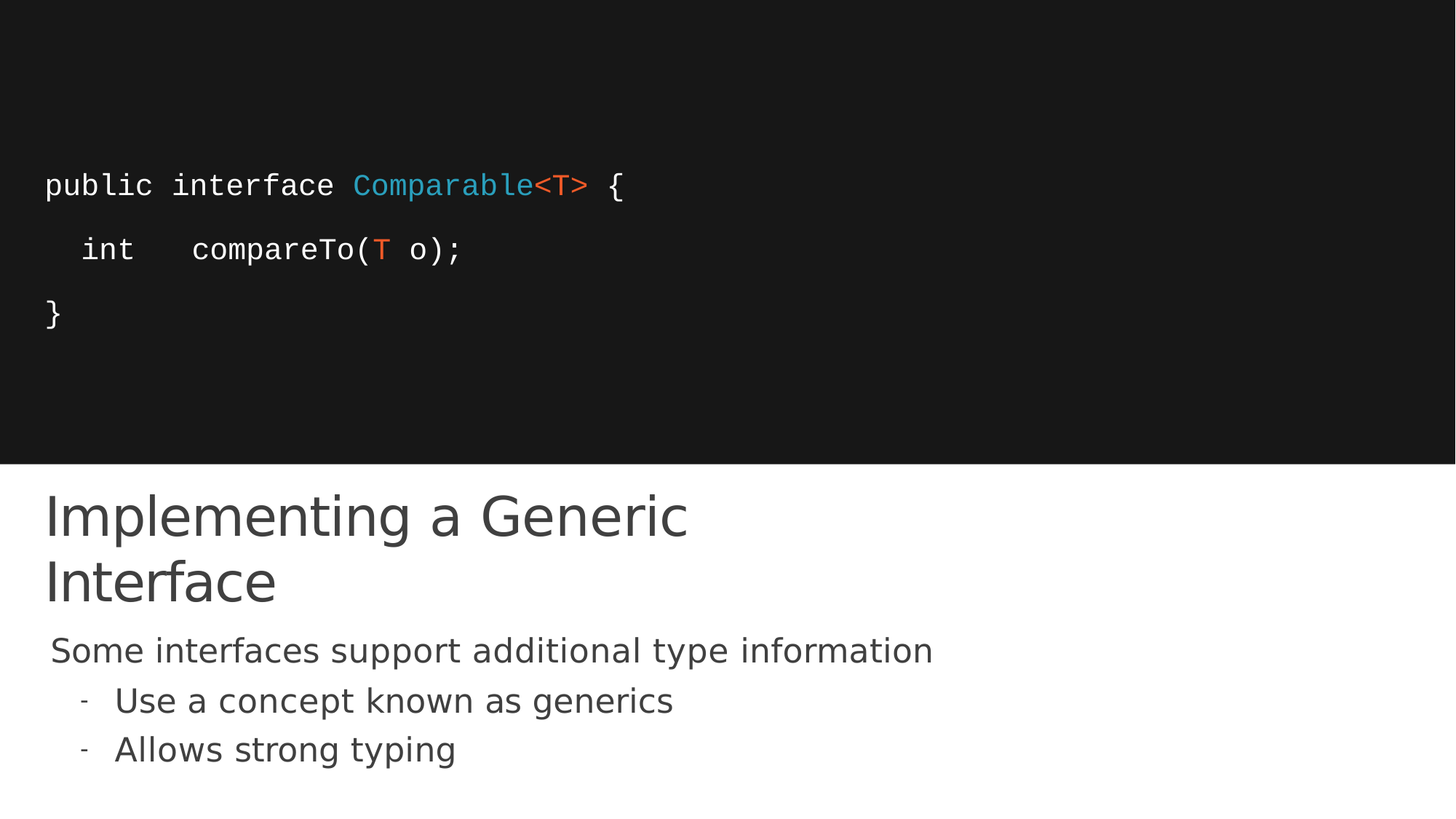

public interface Comparable<T> {
int	compareTo(T o);
}
Implementing a Generic Interface
Some interfaces support additional type information
Use a concept known as generics
Allows strong typing
11